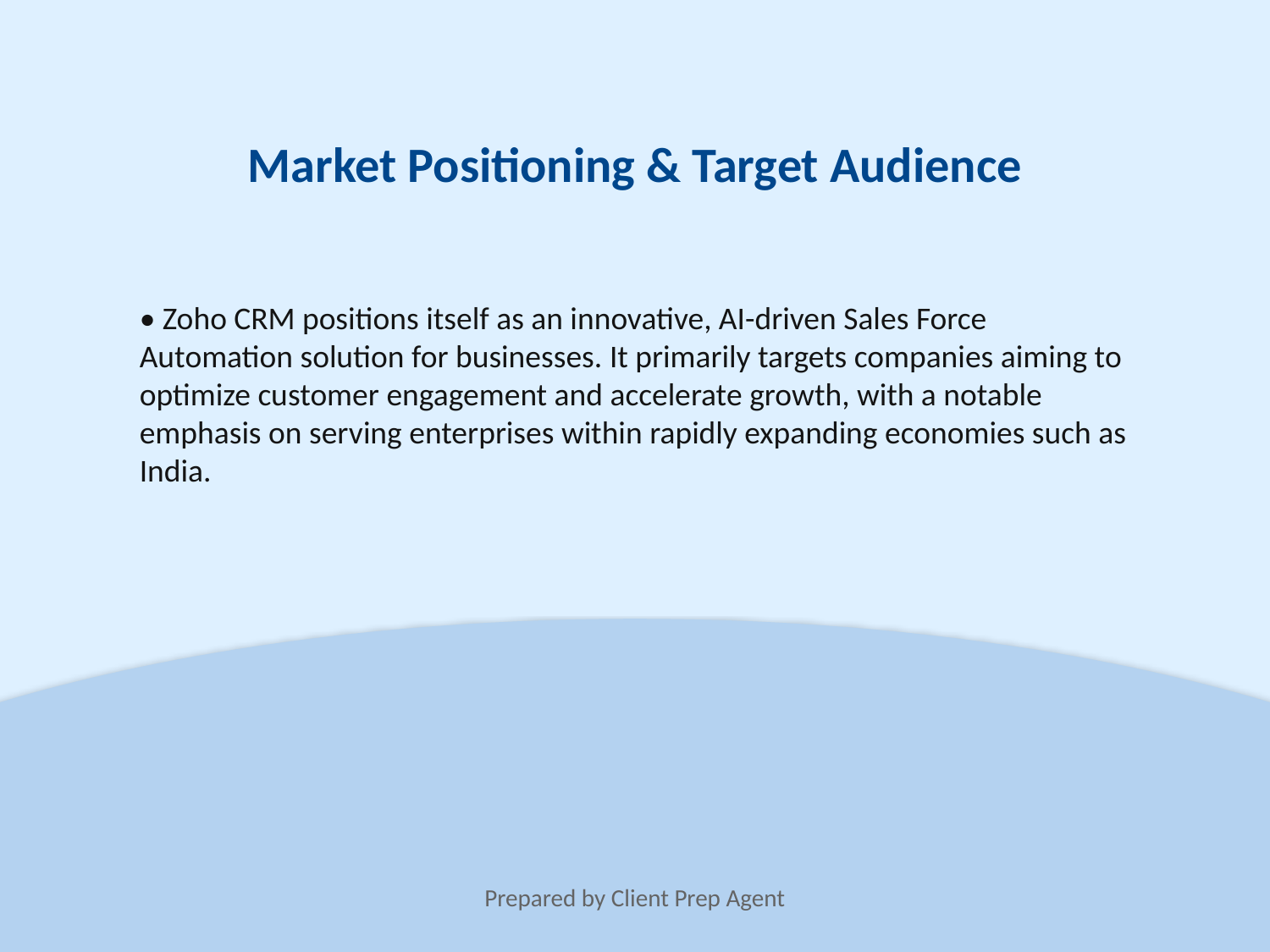

Market Positioning & Target Audience

• Zoho CRM positions itself as an innovative, AI-driven Sales Force Automation solution for businesses. It primarily targets companies aiming to optimize customer engagement and accelerate growth, with a notable emphasis on serving enterprises within rapidly expanding economies such as India.

Prepared by Client Prep Agent